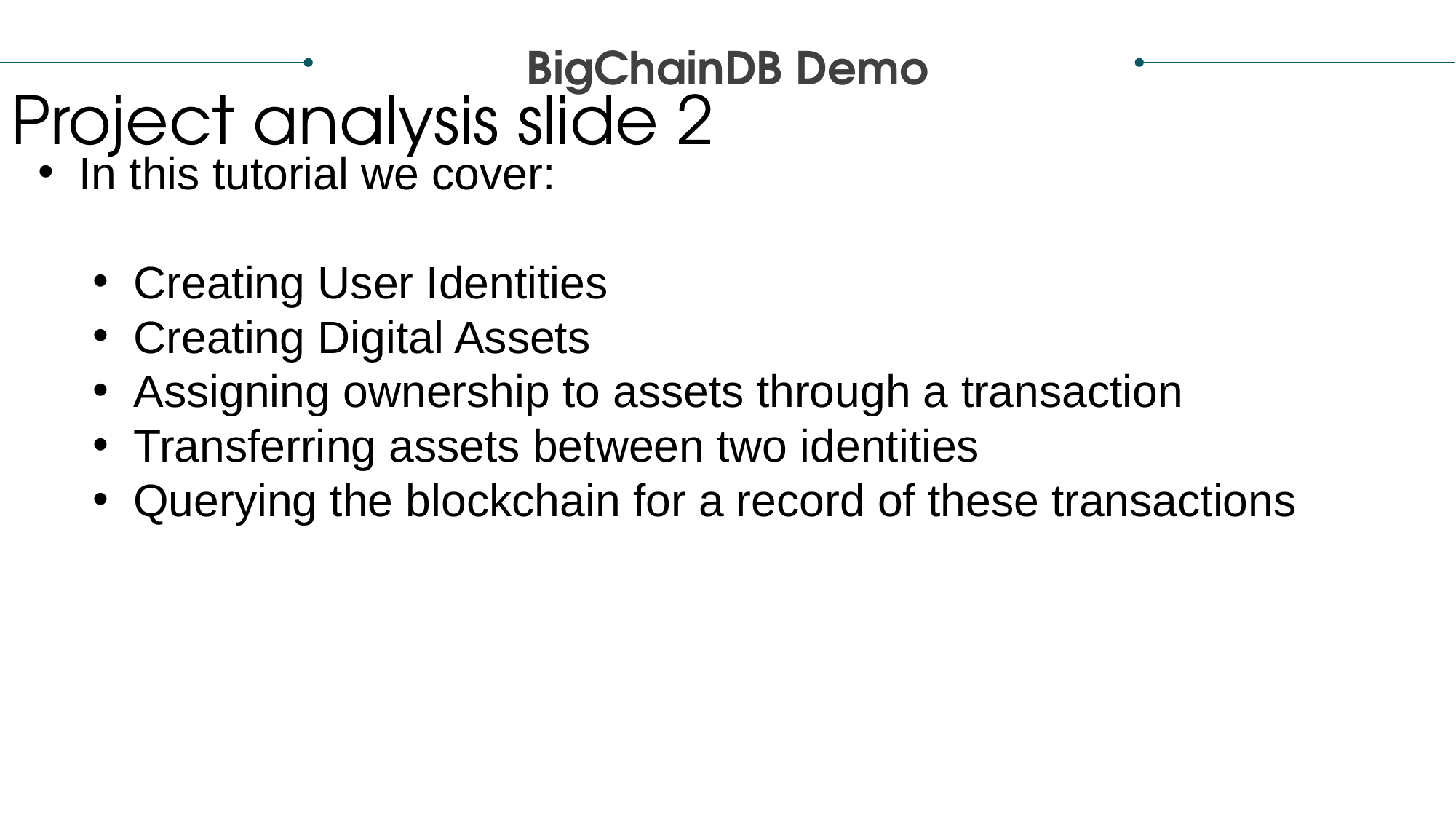

BigChainDB Demo
Project analysis slide 2
In this tutorial we cover:

Creating User Identities
Creating Digital Assets
Assigning ownership to assets through a transaction
Transferring assets between two identities
Querying the blockchain for a record of these transactions